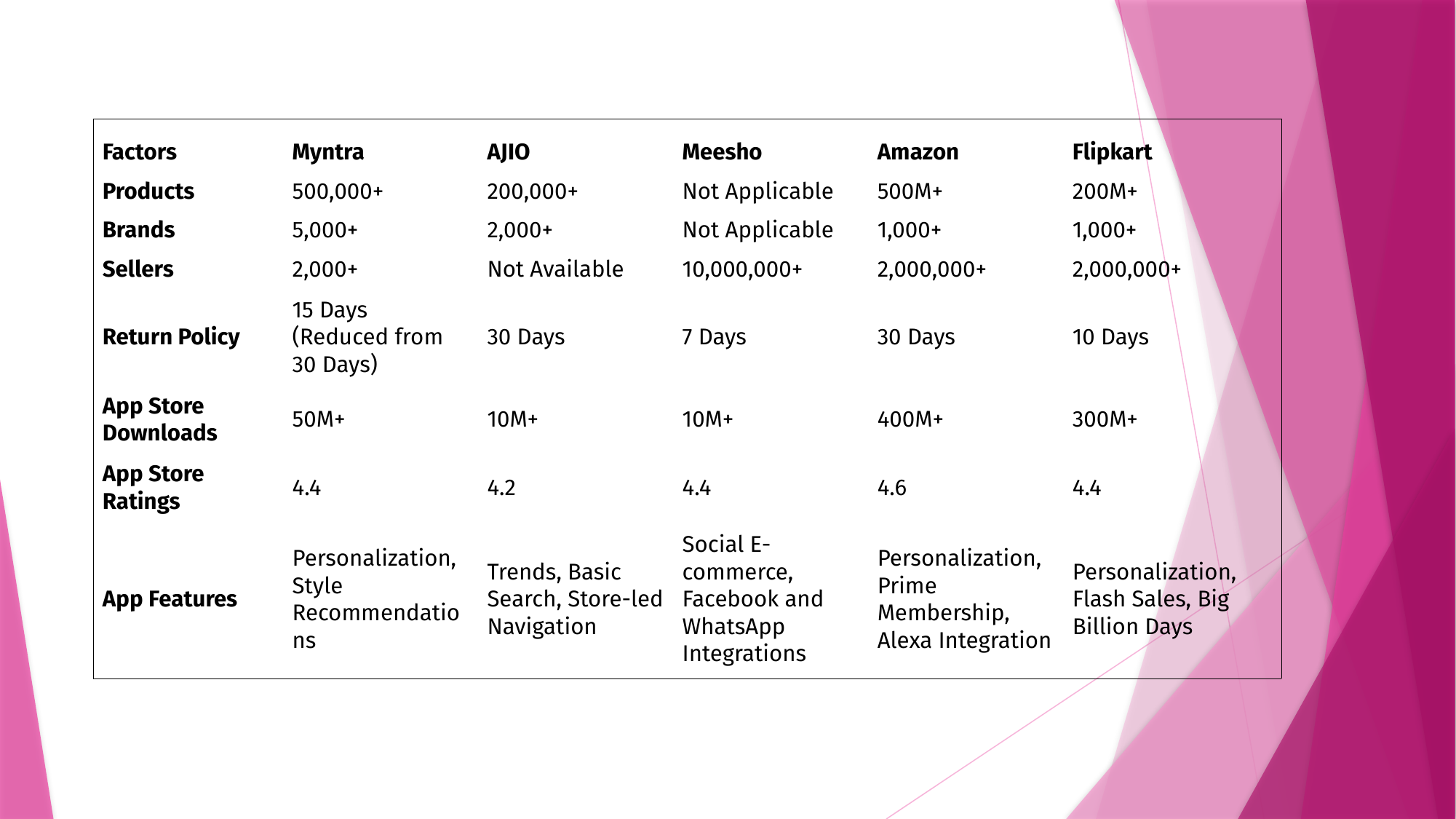

|  |
| --- |
|  |
| --- |
| Factors | Myntra | AJIO | Meesho | Amazon | Flipkart |
| --- | --- | --- | --- | --- | --- |
| Products | 500,000+ | 200,000+ | Not Applicable | 500M+ | 200M+ |
| Brands | 5,000+ | 2,000+ | Not Applicable | 1,000+ | 1,000+ |
| Sellers | 2,000+ | Not Available | 10,000,000+ | 2,000,000+ | 2,000,000+ |
| Return Policy | 15 Days (Reduced from 30 Days) | 30 Days | 7 Days | 30 Days | 10 Days |
| App Store Downloads | 50M+ | 10M+ | 10M+ | 400M+ | 300M+ |
| App Store Ratings | 4.4 | 4.2 | 4.4 | 4.6 | 4.4 |
| App Features | Personalization, Style Recommendations | Trends, Basic Search, Store-led Navigation | Social E-commerce, Facebook and WhatsApp Integrations | Personalization, Prime Membership, Alexa Integration | Personalization, Flash Sales, Big Billion Days |